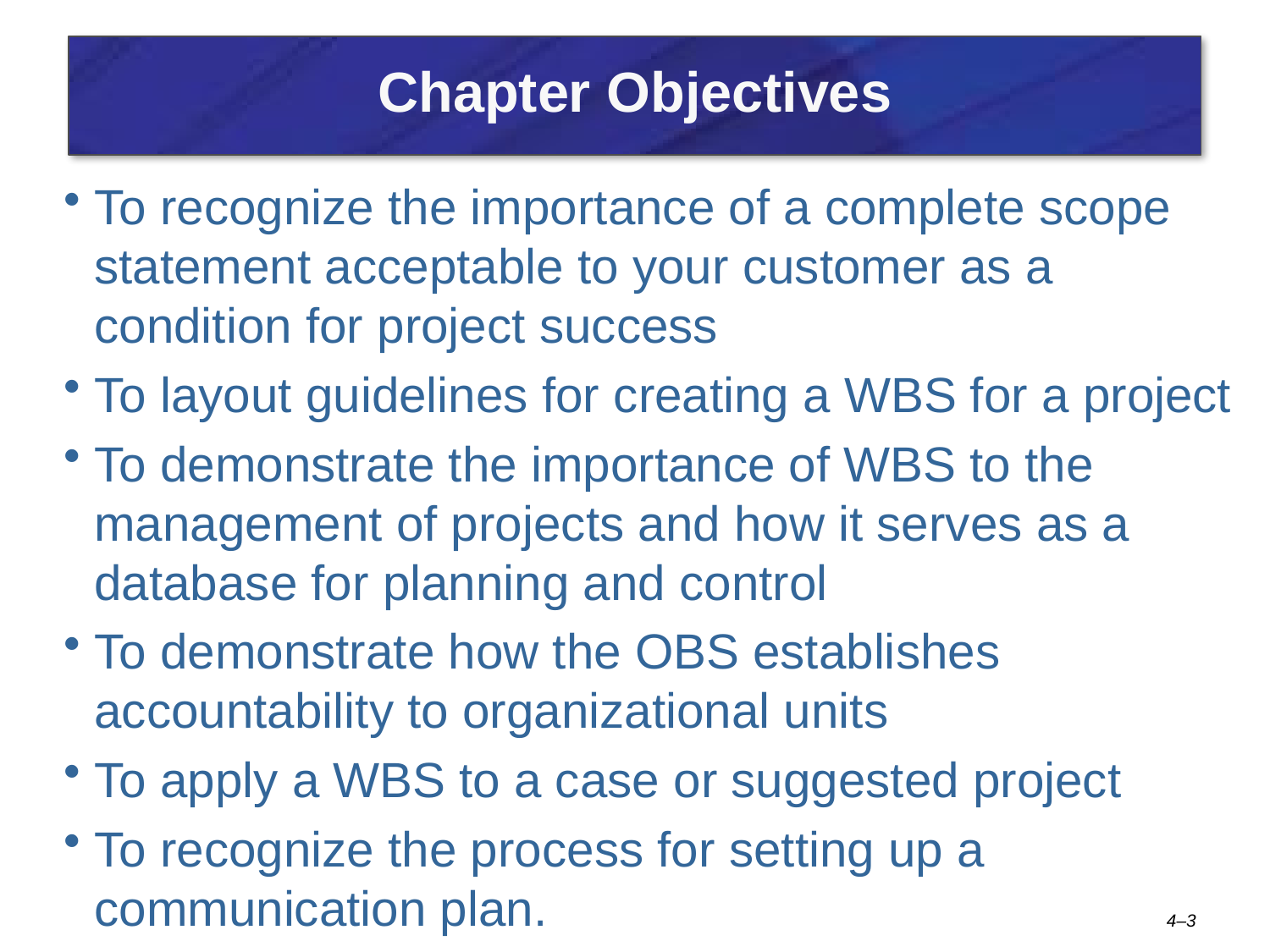

# Chapter Objectives
To recognize the importance of a complete scope statement acceptable to your customer as a condition for project success
To layout guidelines for creating a WBS for a project
To demonstrate the importance of WBS to the management of projects and how it serves as a database for planning and control
To demonstrate how the OBS establishes accountability to organizational units
To apply a WBS to a case or suggested project
To recognize the process for setting up a communication plan.

4–3